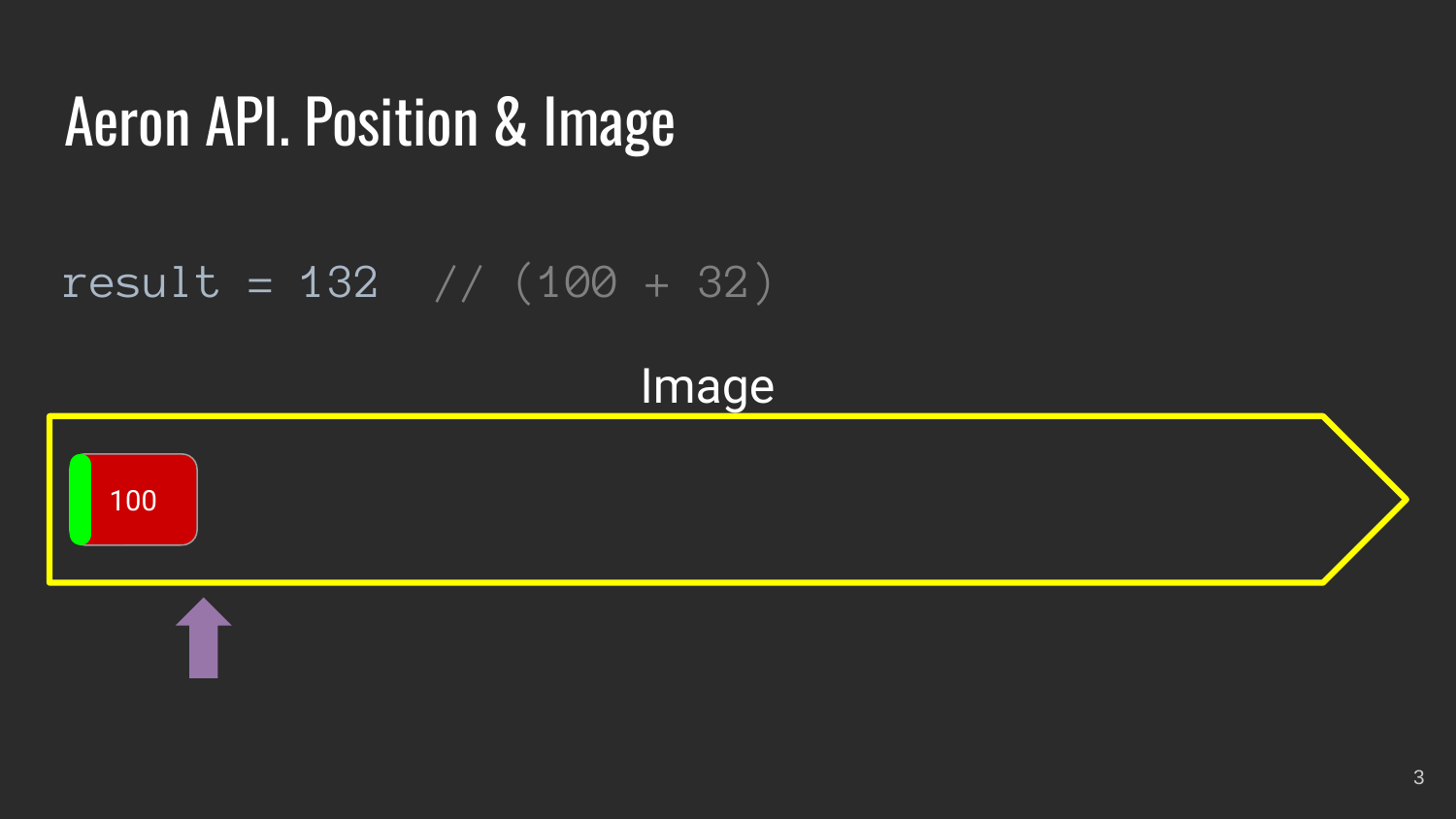

# Aeron API. Position & Image
result = 132  // (100 + 32)

Image

100

3